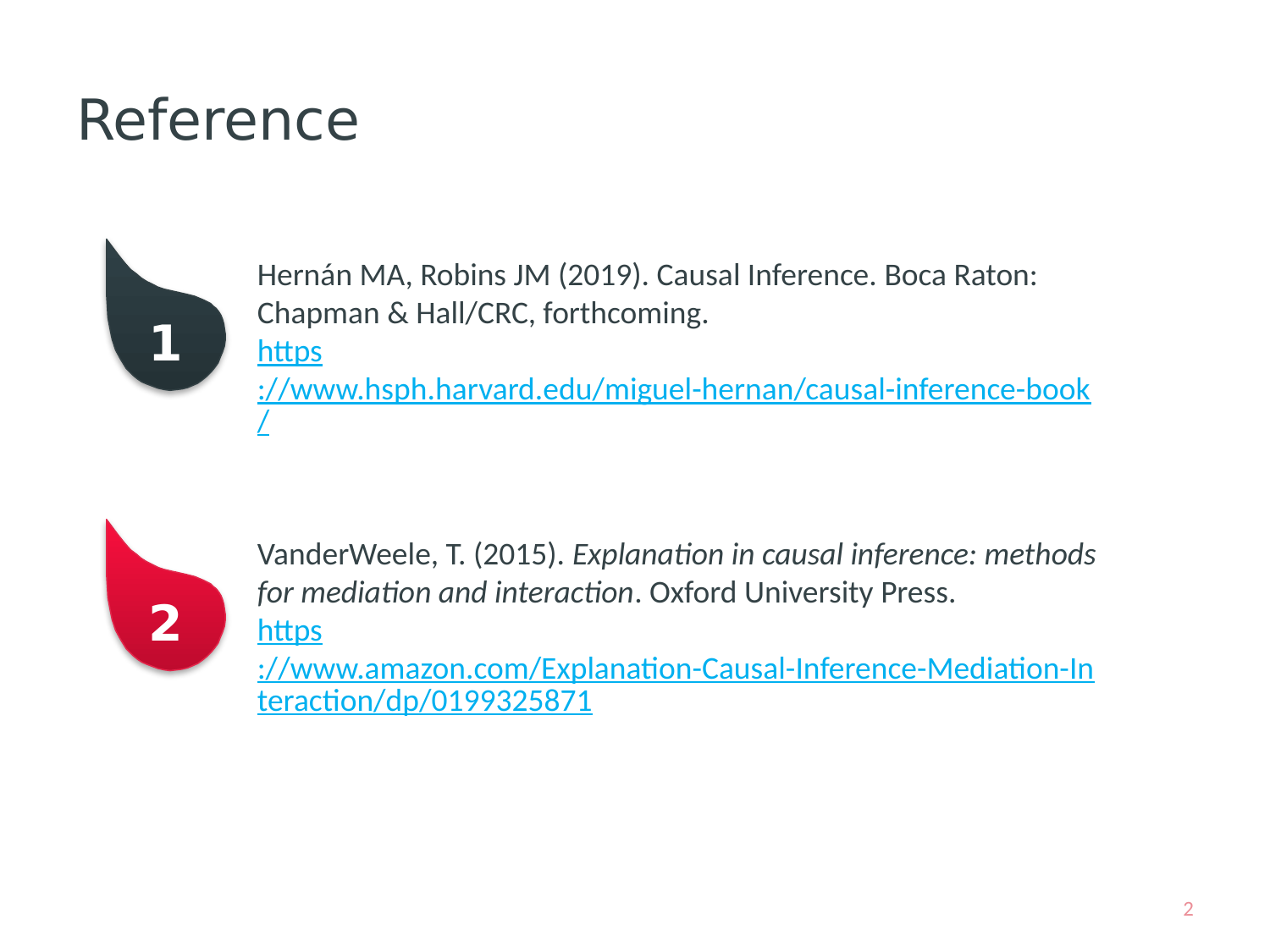

# Reference
1
Hernán MA, Robins JM (2019). Causal Inference. Boca Raton: Chapman & Hall/CRC, forthcoming.
https://www.hsph.harvard.edu/miguel-hernan/causal-inference-book/
2
VanderWeele, T. (2015). Explanation in causal inference: methods for mediation and interaction. Oxford University Press.
https://www.amazon.com/Explanation-Causal-Inference-Mediation-Interaction/dp/0199325871
2